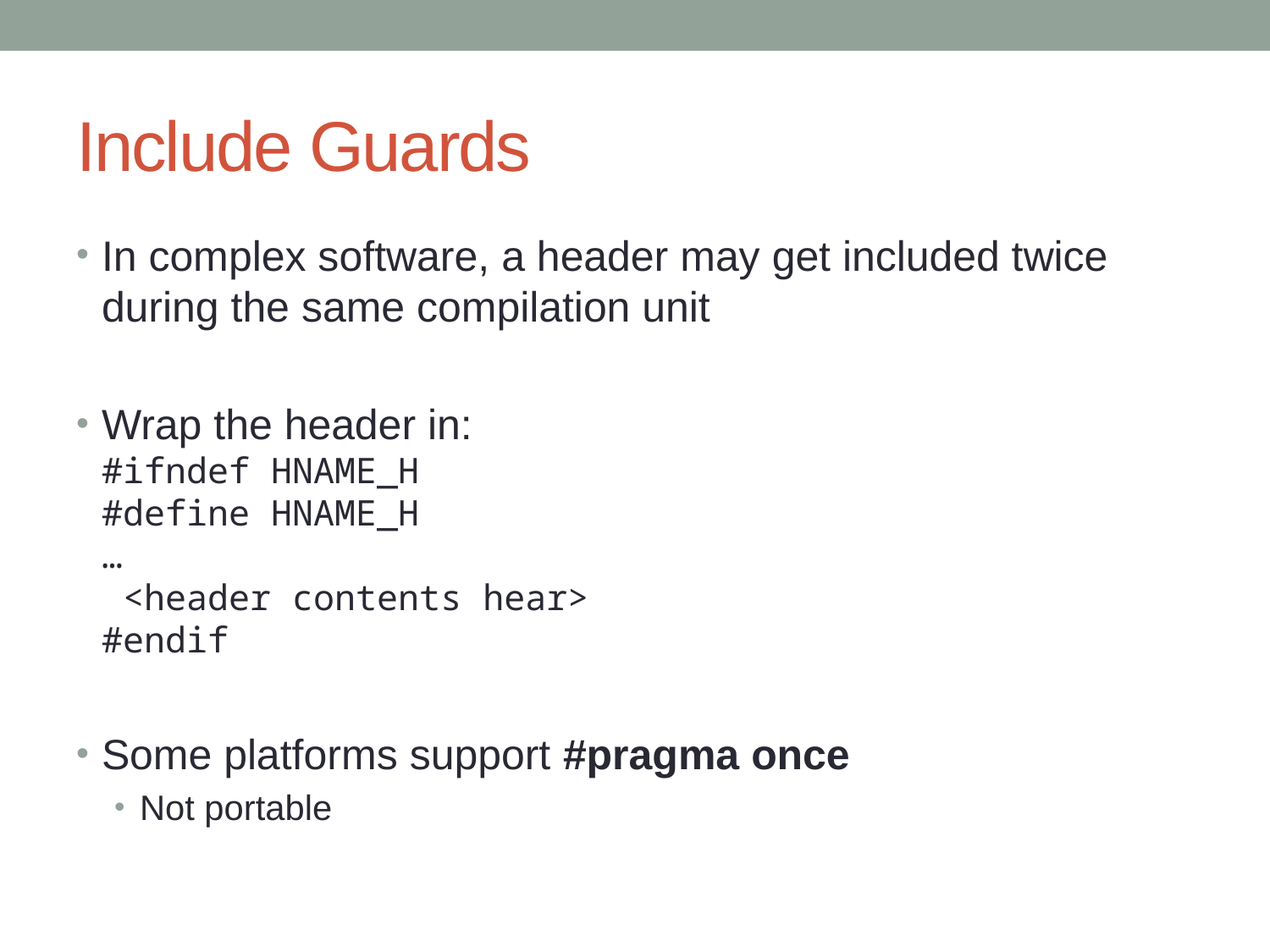

# Include Guards
In complex software, a header may get included twice during the same compilation unit

Wrap the header in:
#ifndef HNAME_H
#define HNAME_H
…
 <header contents hear>
#endif

Some platforms support #pragma once
Not portable